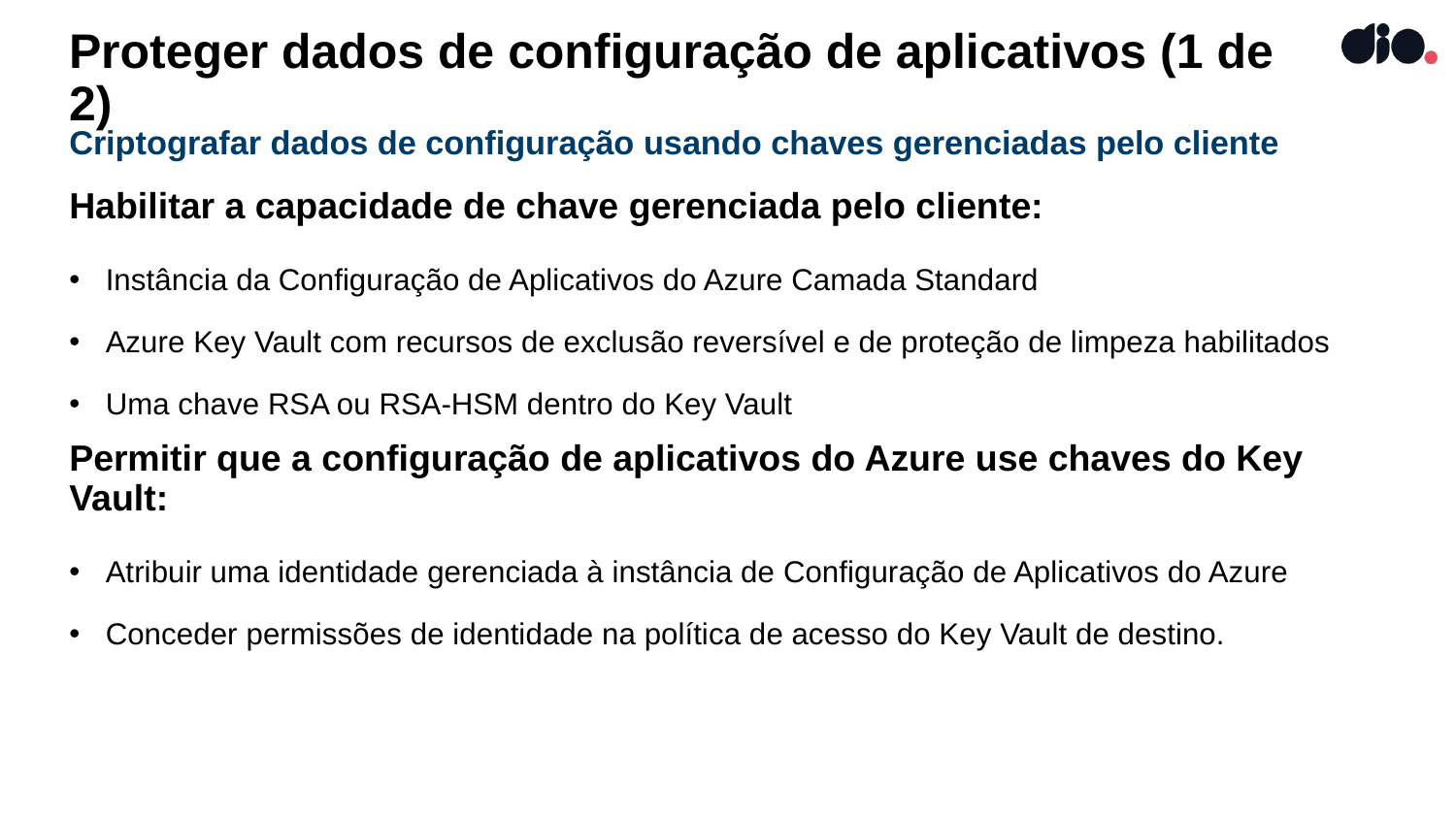

# Proteger dados de configuração de aplicativos (1 de 2)
Criptografar dados de configuração usando chaves gerenciadas pelo cliente
Habilitar a capacidade de chave gerenciada pelo cliente:
Instância da Configuração de Aplicativos do Azure Camada Standard
Azure Key Vault com recursos de exclusão reversível e de proteção de limpeza habilitados
Uma chave RSA ou RSA-HSM dentro do Key Vault
Permitir que a configuração de aplicativos do Azure use chaves do Key Vault:
Atribuir uma identidade gerenciada à instância de Configuração de Aplicativos do Azure
Conceder permissões de identidade na política de acesso do Key Vault de destino.